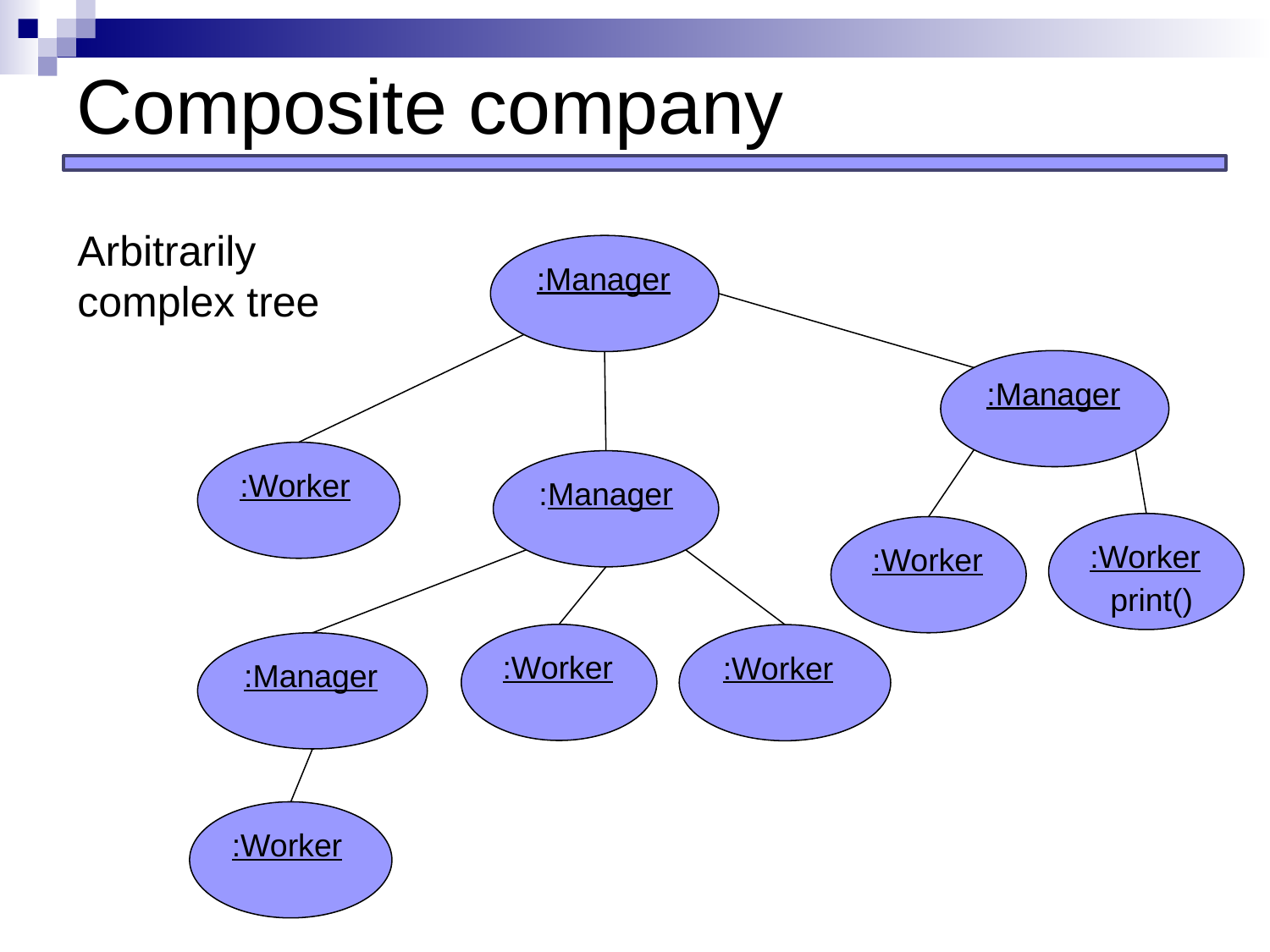

# Composite company
Arbitrarily
complex tree
:Manager
:Manager
:Worker

:Manager
:Worker

:Worker

print()
:Worker

:Worker

:Manager
:Worker